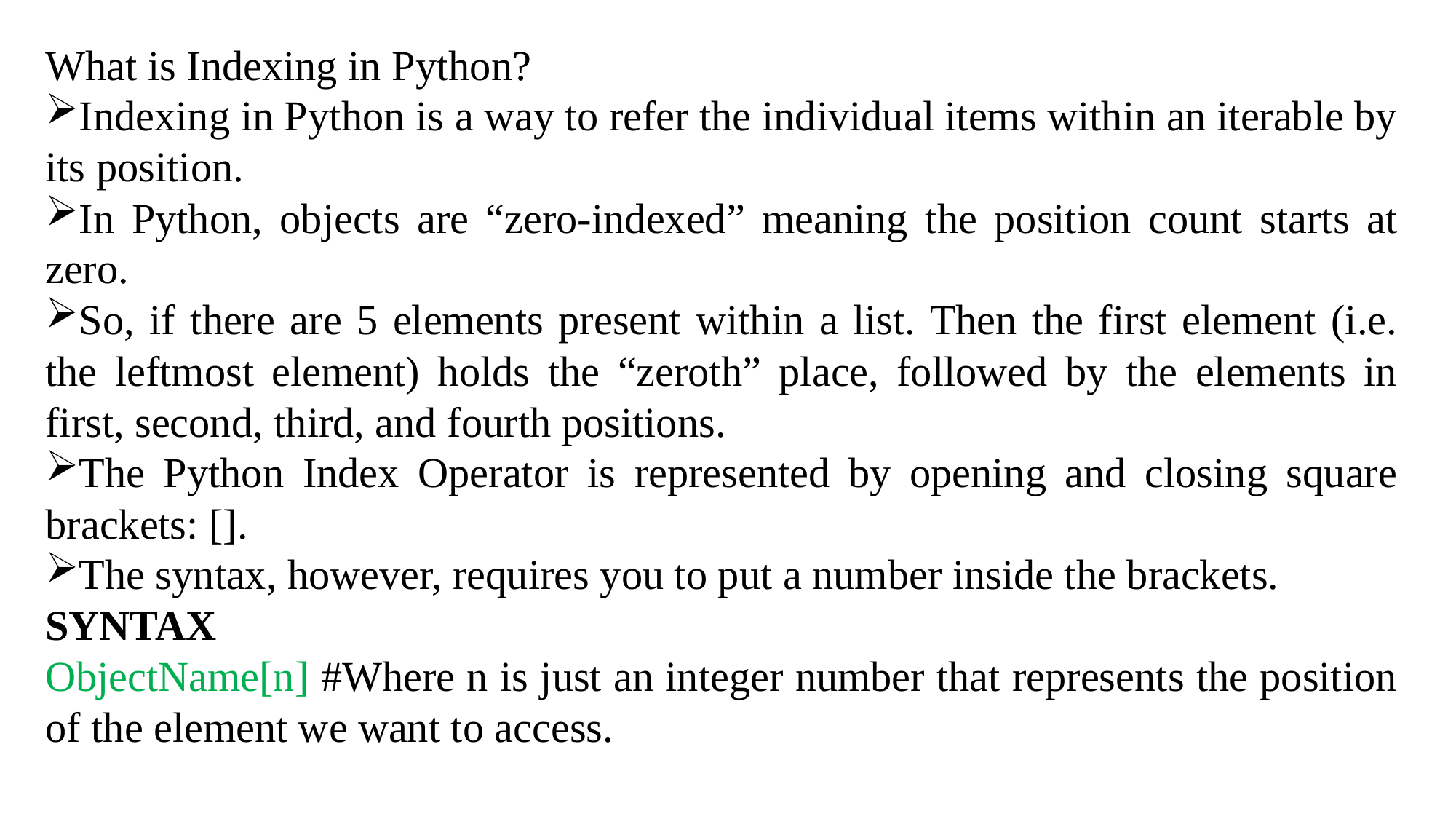

What is Indexing in Python?
Indexing in Python is a way to refer the individual items within an iterable by its position.
In Python, objects are “zero-indexed” meaning the position count starts at zero.
So, if there are 5 elements present within a list. Then the first element (i.e. the leftmost element) holds the “zeroth” place, followed by the elements in first, second, third, and fourth positions.
The Python Index Operator is represented by opening and closing square brackets: [].
The syntax, however, requires you to put a number inside the brackets.
SYNTAX
ObjectName[n] #Where n is just an integer number that represents the position of the element we want to access.